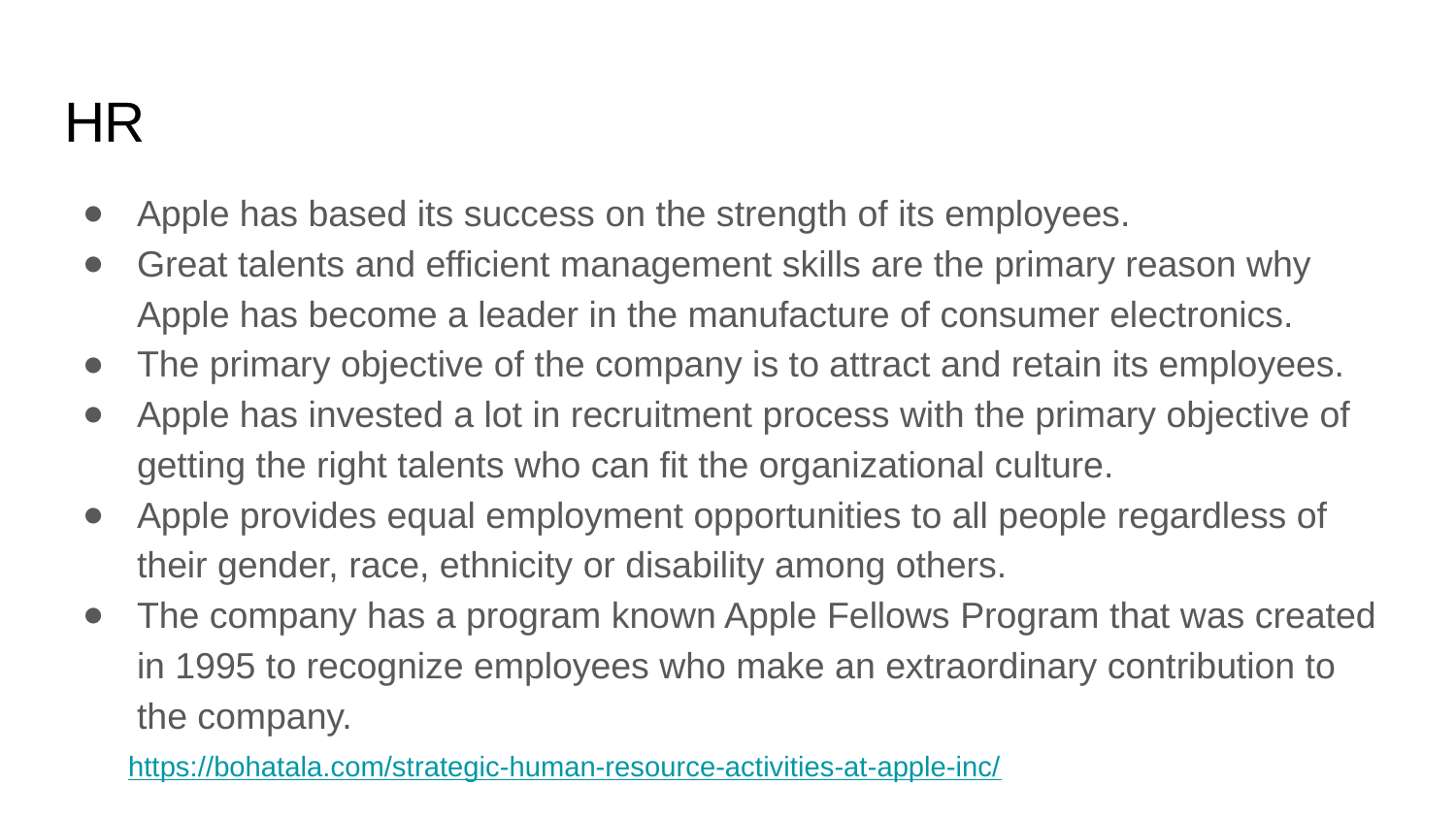

# HR
Apple has based its success on the strength of its employees.
Great talents and efficient management skills are the primary reason why Apple has become a leader in the manufacture of consumer electronics.
The primary objective of the company is to attract and retain its employees.
Apple has invested a lot in recruitment process with the primary objective of getting the right talents who can fit the organizational culture.
Apple provides equal employment opportunities to all people regardless of their gender, race, ethnicity or disability among others.
The company has a program known Apple Fellows Program that was created in 1995 to recognize employees who make an extraordinary contribution to the company.
https://bohatala.com/strategic-human-resource-activities-at-apple-inc/